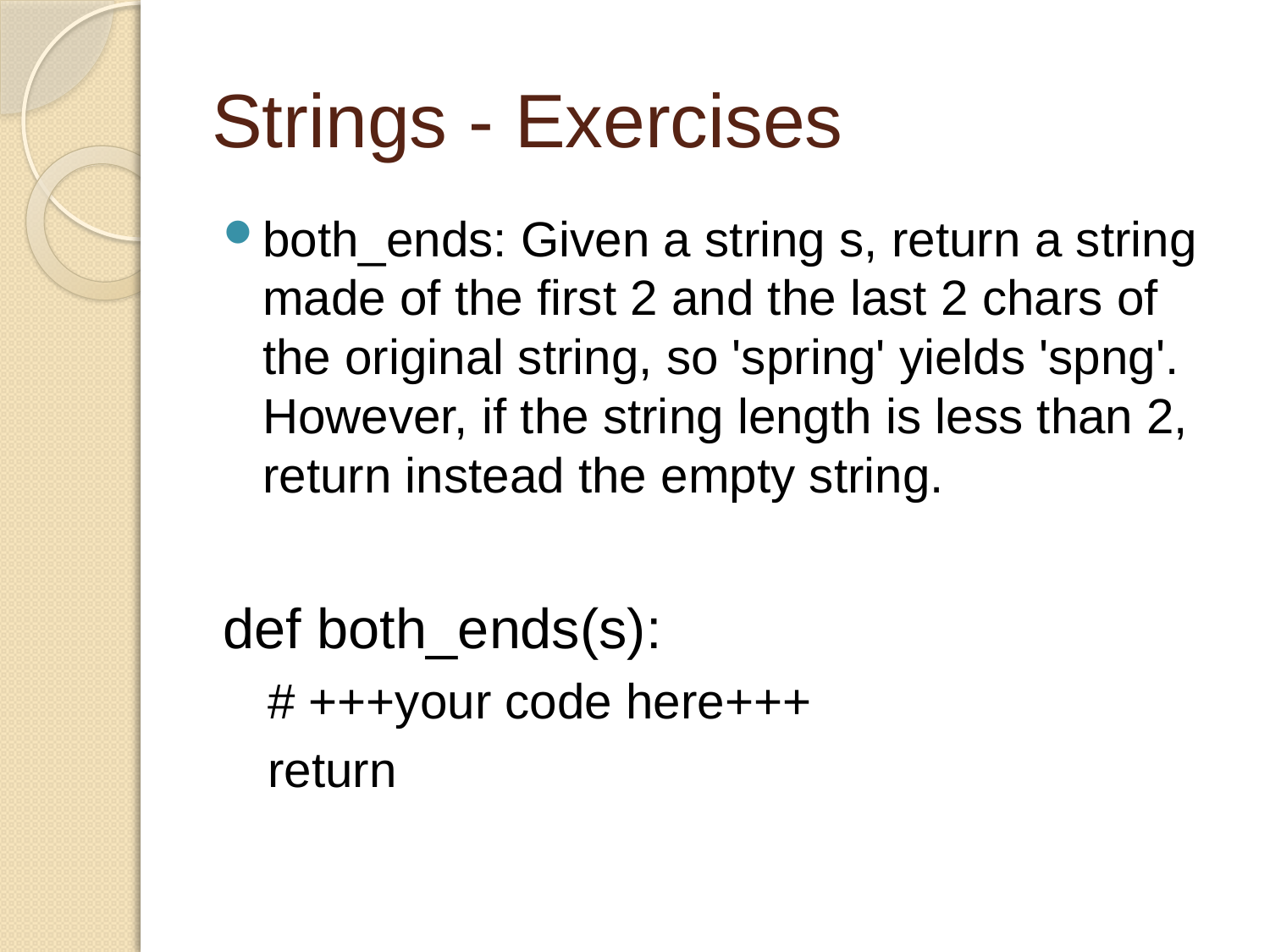

# Strings - Exercises
both_ends: Given a string s, return a string made of the first 2 and the last 2 chars of the original string, so 'spring' yields 'spng'. However, if the string length is less than 2, return instead the empty string.

def both_ends(s):
# +++your code here+++
return